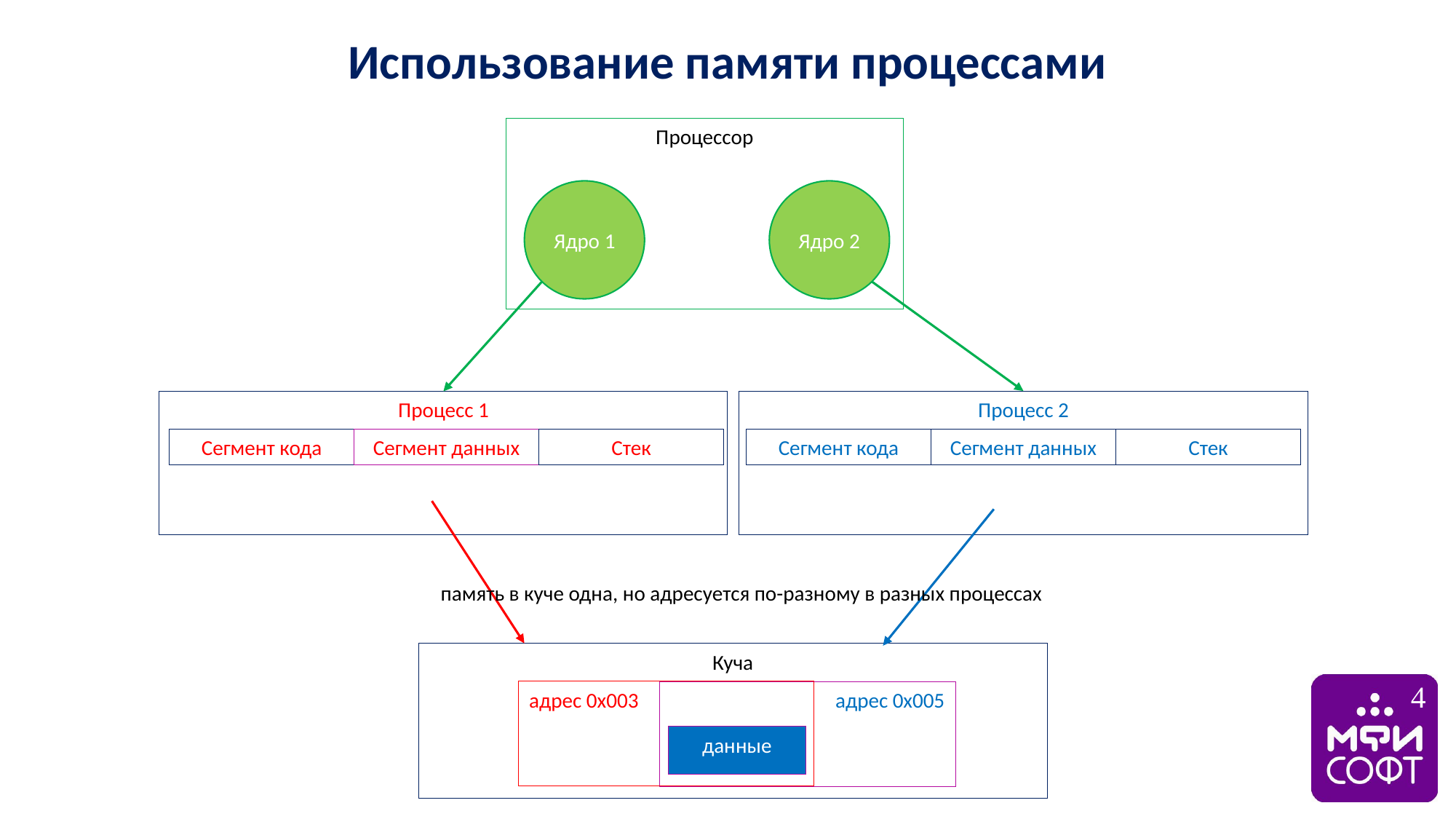

Использование памяти процессами

Процессор
Ядро 1
Ядро 2
Процесс 2
Процесс 1
Сегмент кода
Сегмент данных
Стек
Сегмент кода
Сегмент данных
Стек
память в куче одна, но адресуется по-разному в разных процессах
Куча
адрес 0x003
адрес 0x005
данные